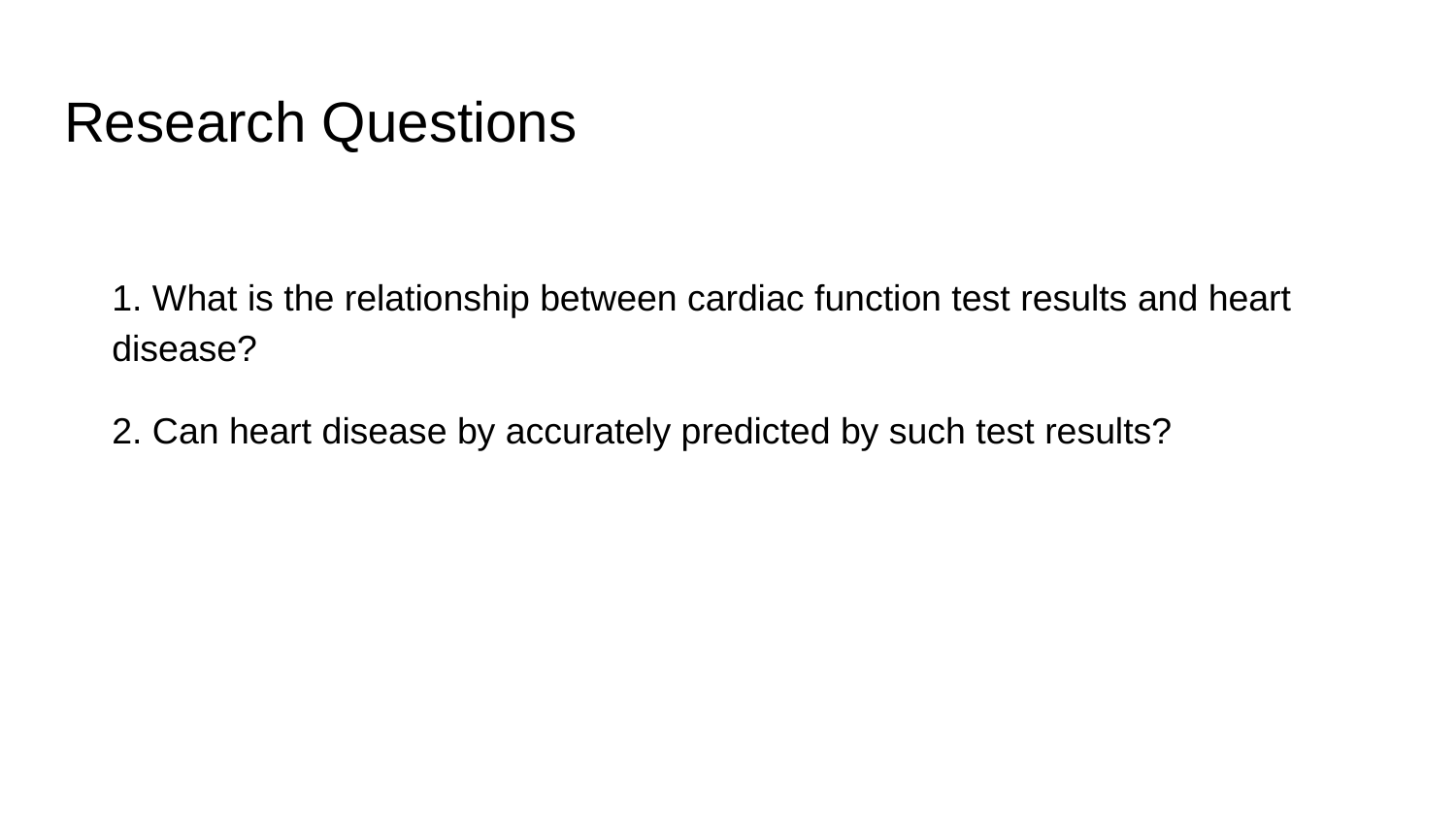

# Research Questions
1. What is the relationship between cardiac function test results and heart disease?
2. Can heart disease by accurately predicted by such test results?